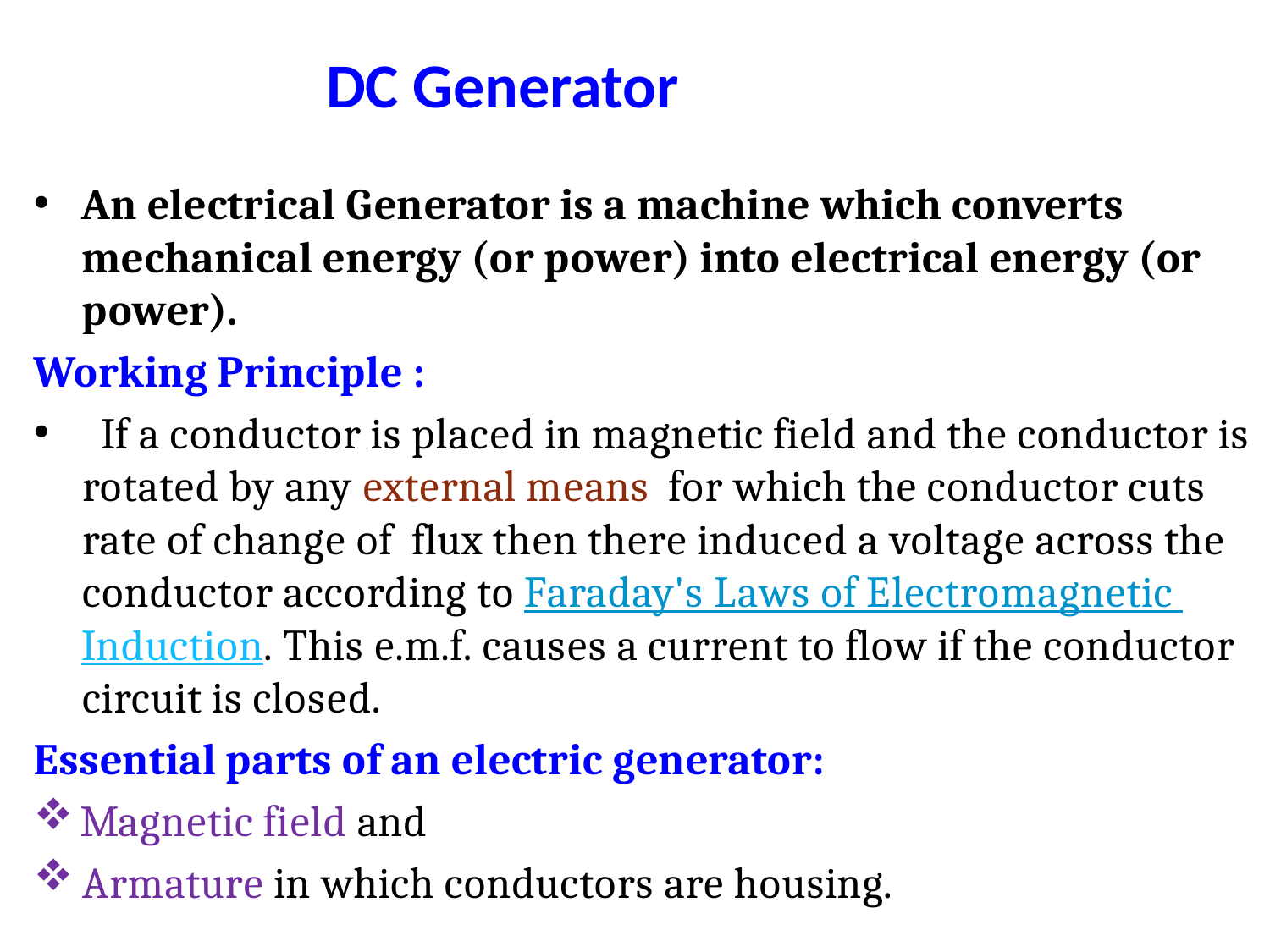

# DC Generator
An electrical Generator is a machine which converts mechanical energy (or power) into electrical energy (or power).
Working Principle :
  If a conductor is placed in magnetic field and the conductor is rotated by any external means  for which the conductor cuts rate of change of  flux then there induced a voltage across the conductor according to Faraday's Laws of Electromagnetic Induction. This e.m.f. causes a current to flow if the conductor circuit is closed.
Essential parts of an electric generator:
Magnetic field and
Armature in which conductors are housing.